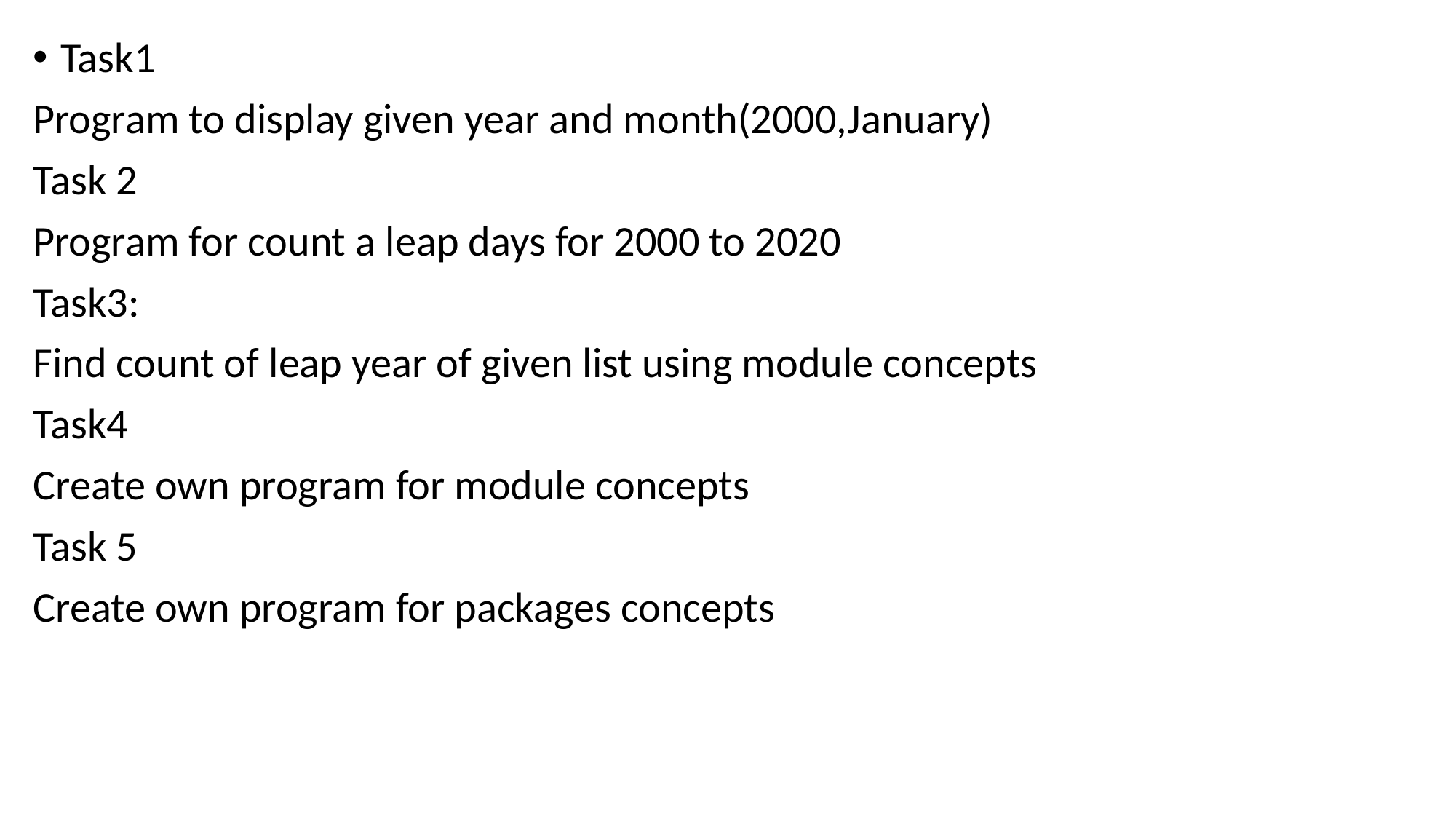

Task1
Program to display given year and month(2000,January)
Task 2
Program for count a leap days for 2000 to 2020
Task3:
Find count of leap year of given list using module concepts
Task4
Create own program for module concepts
Task 5
Create own program for packages concepts